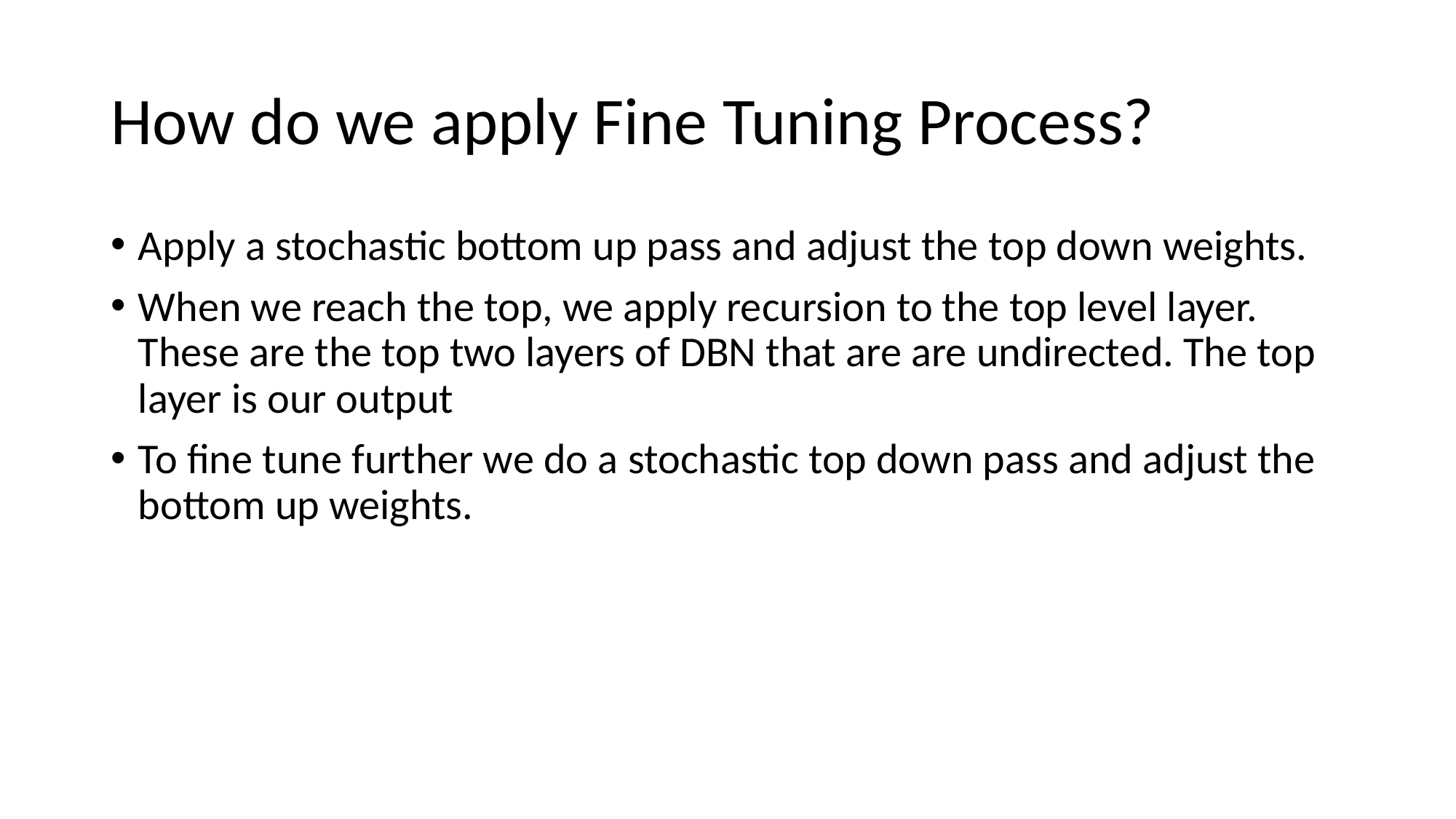

# How do we apply Fine Tuning Process?
Apply a stochastic bottom up pass and adjust the top down weights.
When we reach the top, we apply recursion to the top level layer. These are the top two layers of DBN that are are undirected. The top layer is our output
To fine tune further we do a stochastic top down pass and adjust the bottom up weights.